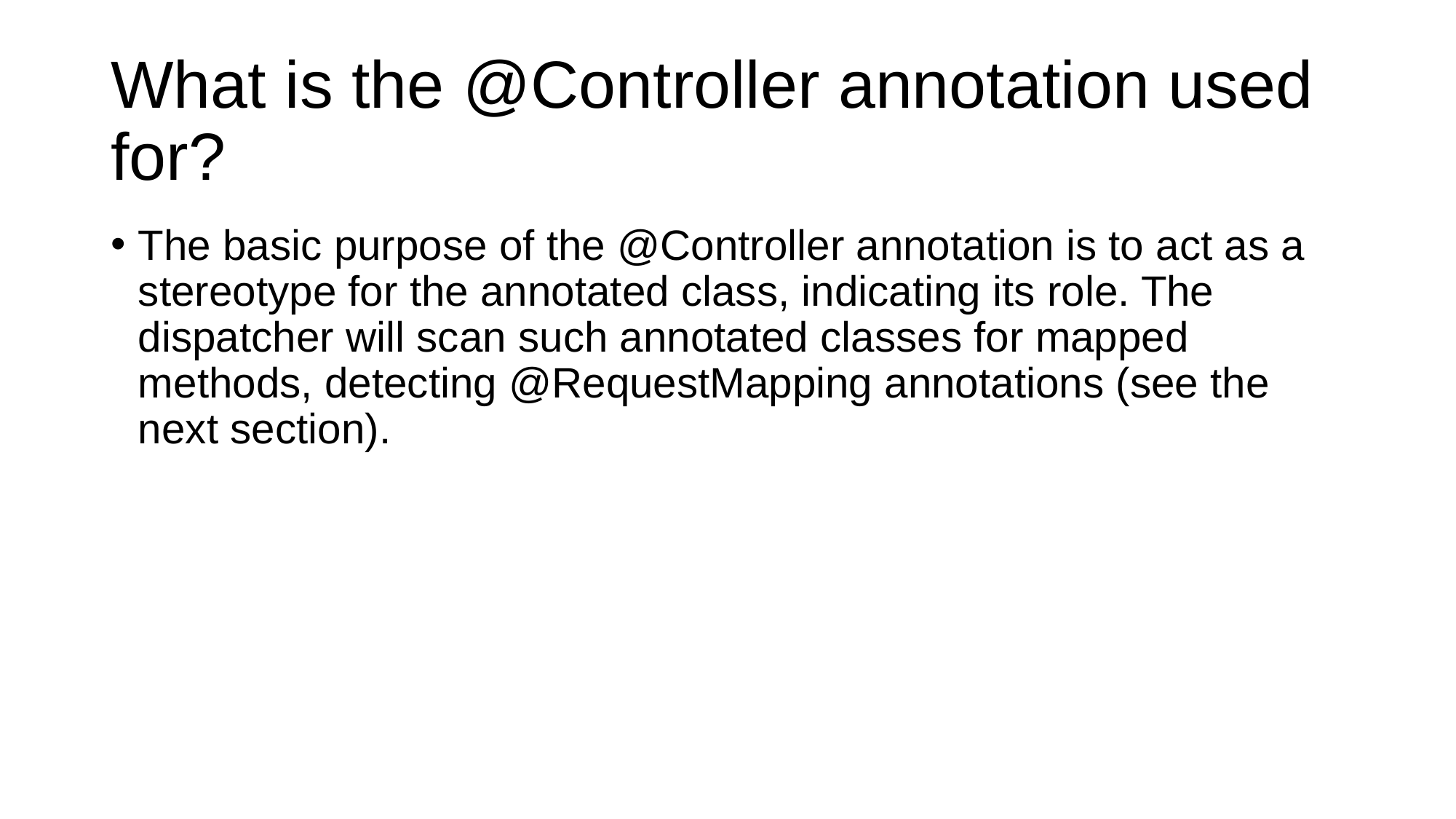

# What is the @Controller annotation used for?
The basic purpose of the @Controller annotation is to act as a stereotype for the annotated class, indicating its role. The dispatcher will scan such annotated classes for mapped methods, detecting @RequestMapping annotations (see the next section).